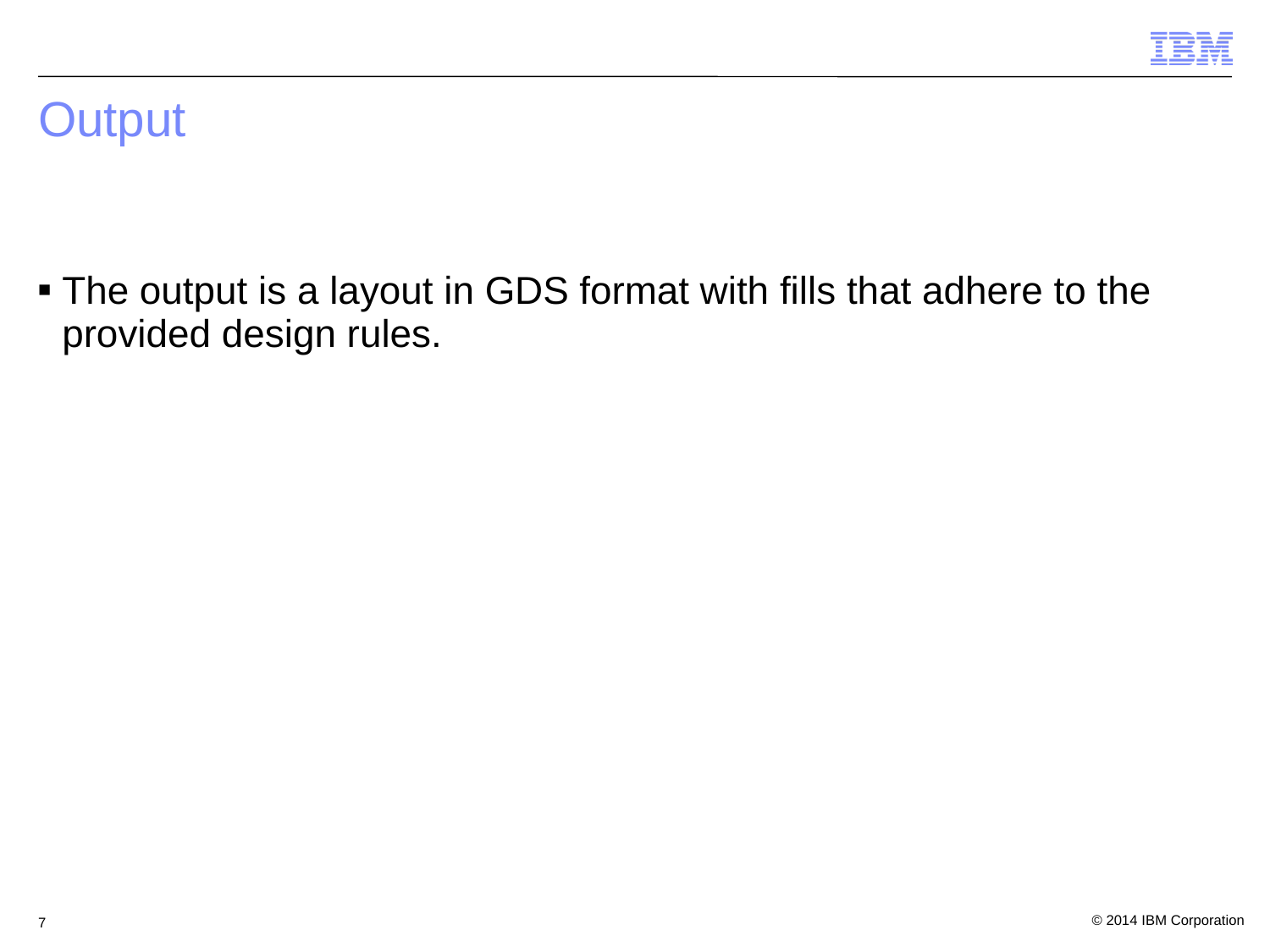

# Output
The output is a layout in GDS format with fills that adhere to the provided design rules.
7